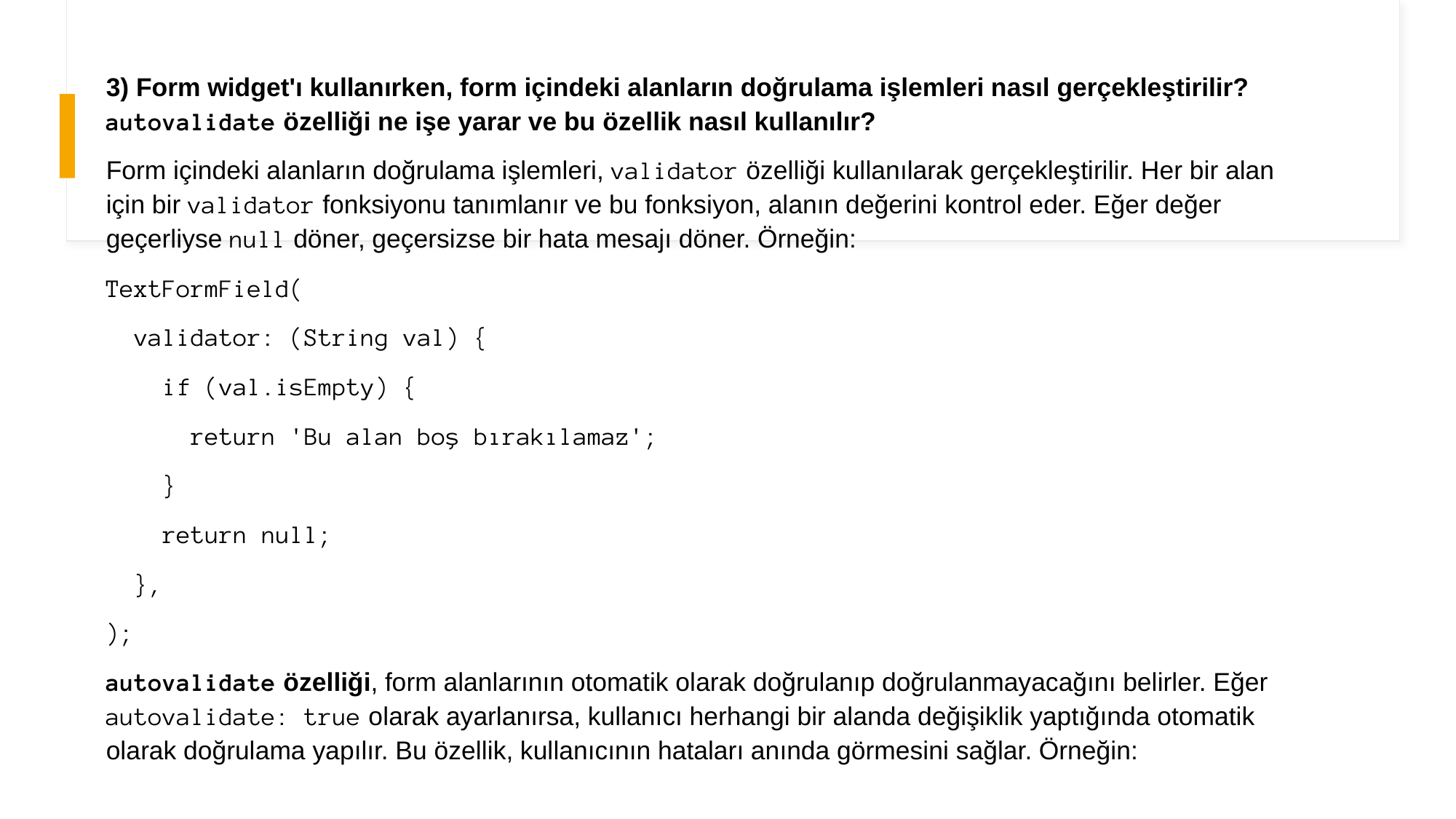

3) Form widget'ı kullanırken, form içindeki alanların doğrulama işlemleri nasıl gerçekleştirilir? autovalidate özelliği ne işe yarar ve bu özellik nasıl kullanılır?
Form içindeki alanların doğrulama işlemleri, validator özelliği kullanılarak gerçekleştirilir. Her bir alan için bir validator fonksiyonu tanımlanır ve bu fonksiyon, alanın değerini kontrol eder. Eğer değer geçerliyse null döner, geçersizse bir hata mesajı döner. Örneğin:
TextFormField(
  validator: (String val) {
    if (val.isEmpty) {
      return 'Bu alan boş bırakılamaz';
    }
    return null;
  },
);
autovalidate özelliği, form alanlarının otomatik olarak doğrulanıp doğrulanmayacağını belirler. Eğer autovalidate: true olarak ayarlanırsa, kullanıcı herhangi bir alanda değişiklik yaptığında otomatik olarak doğrulama yapılır. Bu özellik, kullanıcının hataları anında görmesini sağlar. Örneğin: